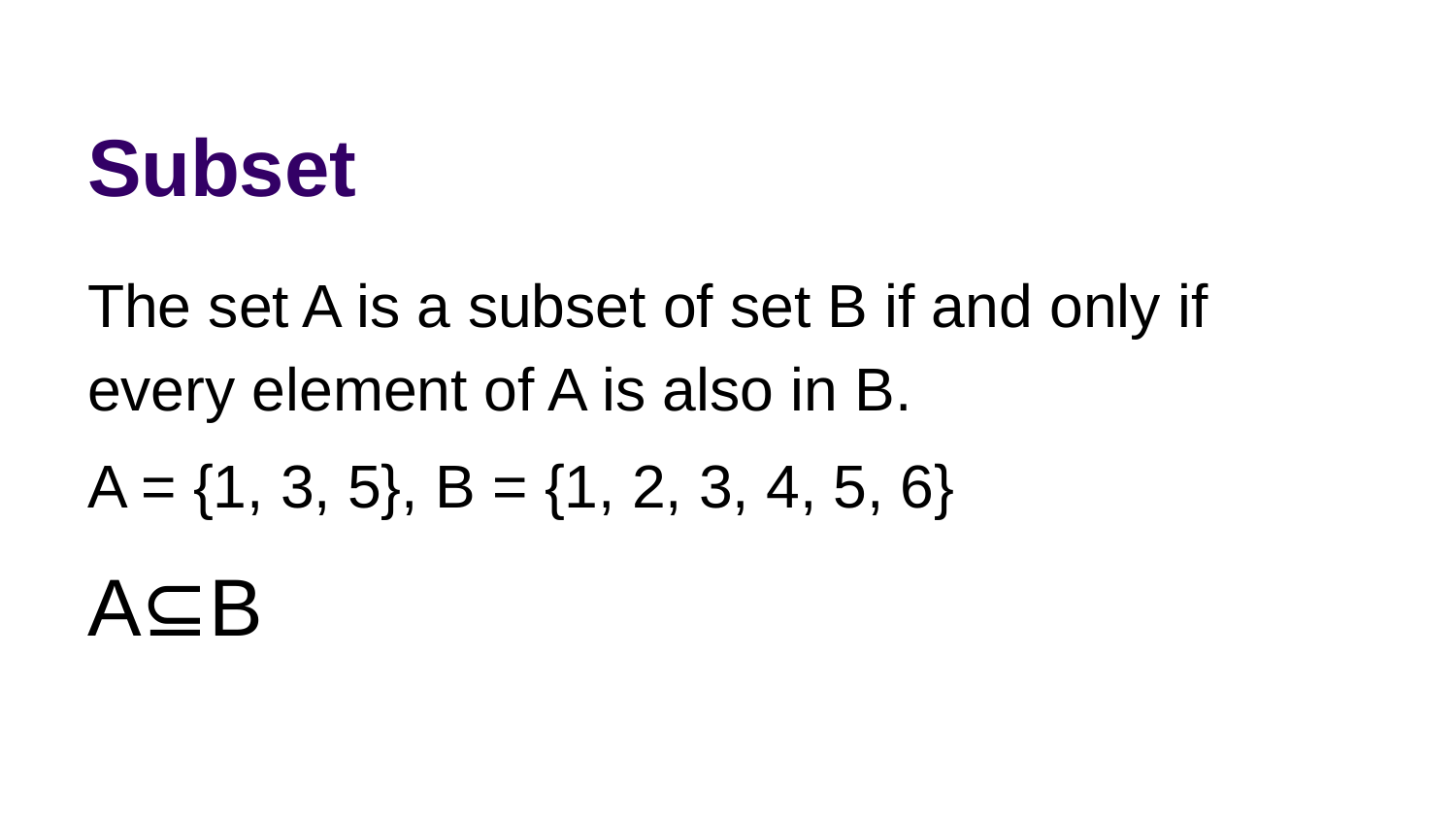

# Subset

The set A is a subset of set B if and only if every element of A is also in B.
A = {1, 3, 5}, B = {1, 2, 3, 4, 5, 6}
A⊆B